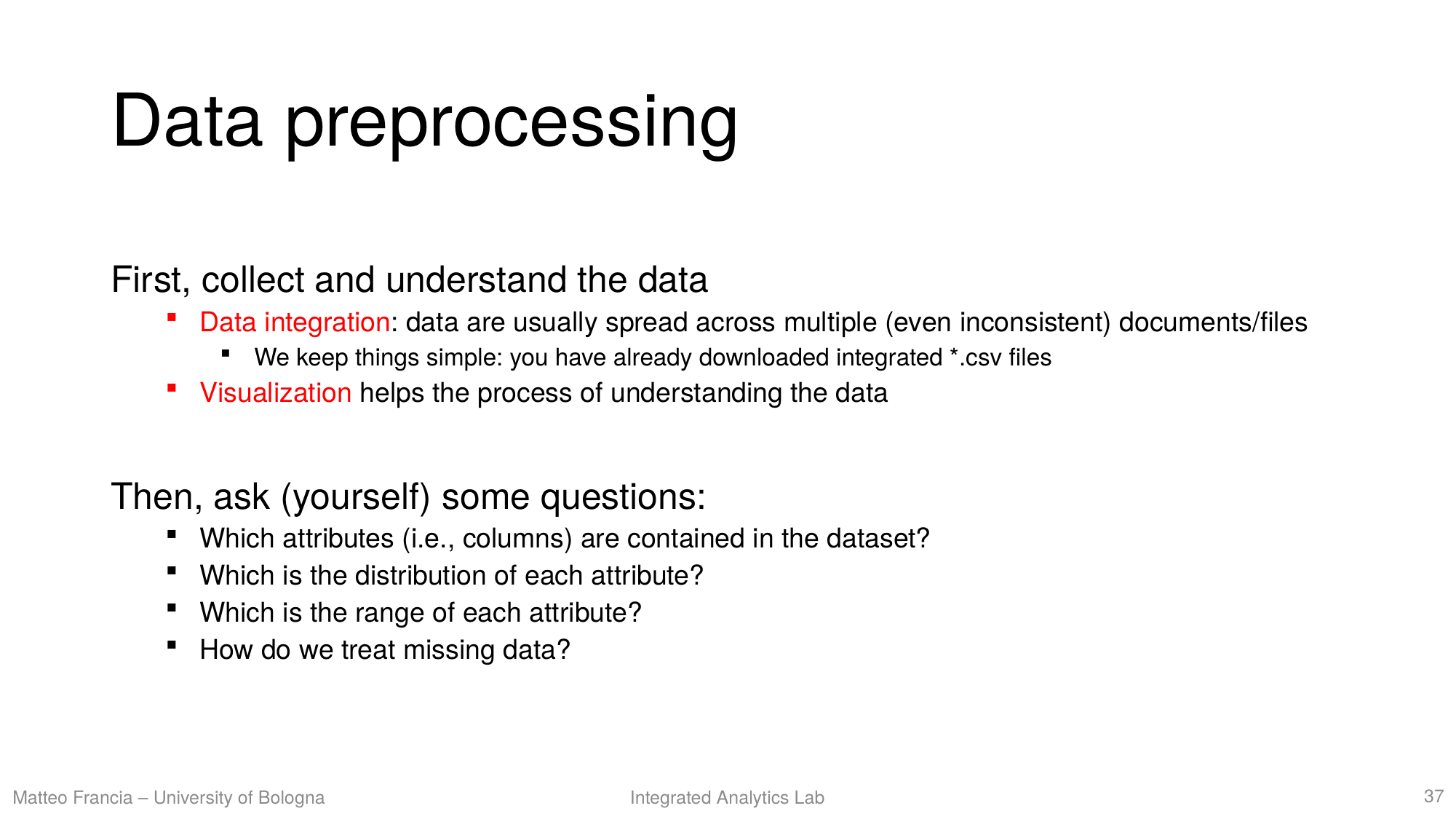

# Data preprocessing
First, collect and understand the data
Data integration: data are usually spread across multiple (even inconsistent) documents/files
We keep things simple: you have already downloaded integrated *.csv files
Visualization helps the process of understanding the data

Then, ask (yourself) some questions:
Which attributes (i.e., columns) are contained in the dataset?
Which is the distribution of each attribute?
Which is the range of each attribute?
How do we treat missing data?

37
Matteo Francia – University of Bologna